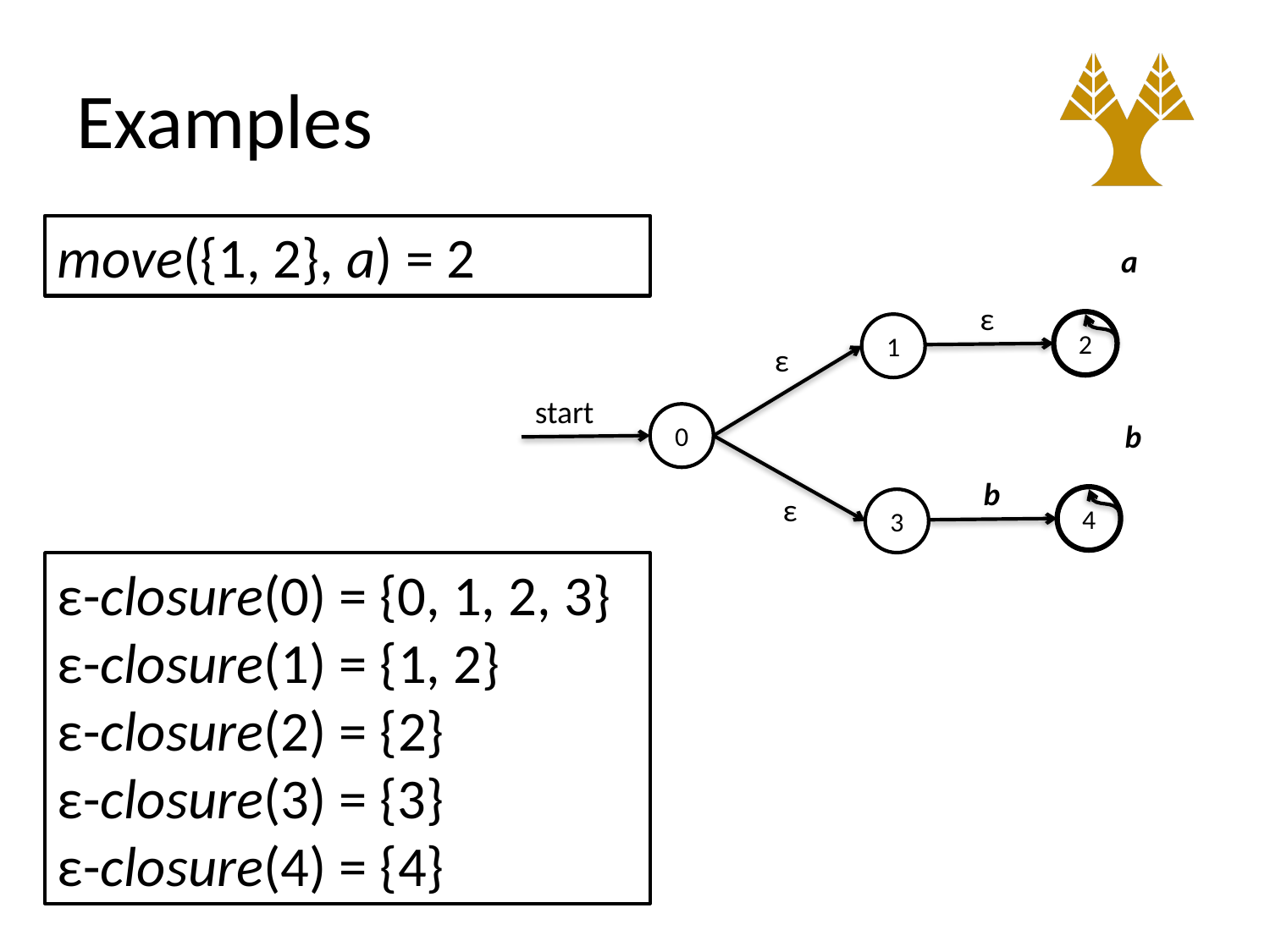

# Examples
move({1, 2}, a) = 2
a
ε
2
1
ε
start
0
b
b
ε
4
3
ε-closure(0) = {0, 1, 2, 3}
ε-closure(1) = {1, 2}
ε-closure(2) = {2}
ε-closure(3) = {3}
ε-closure(4) = {4}